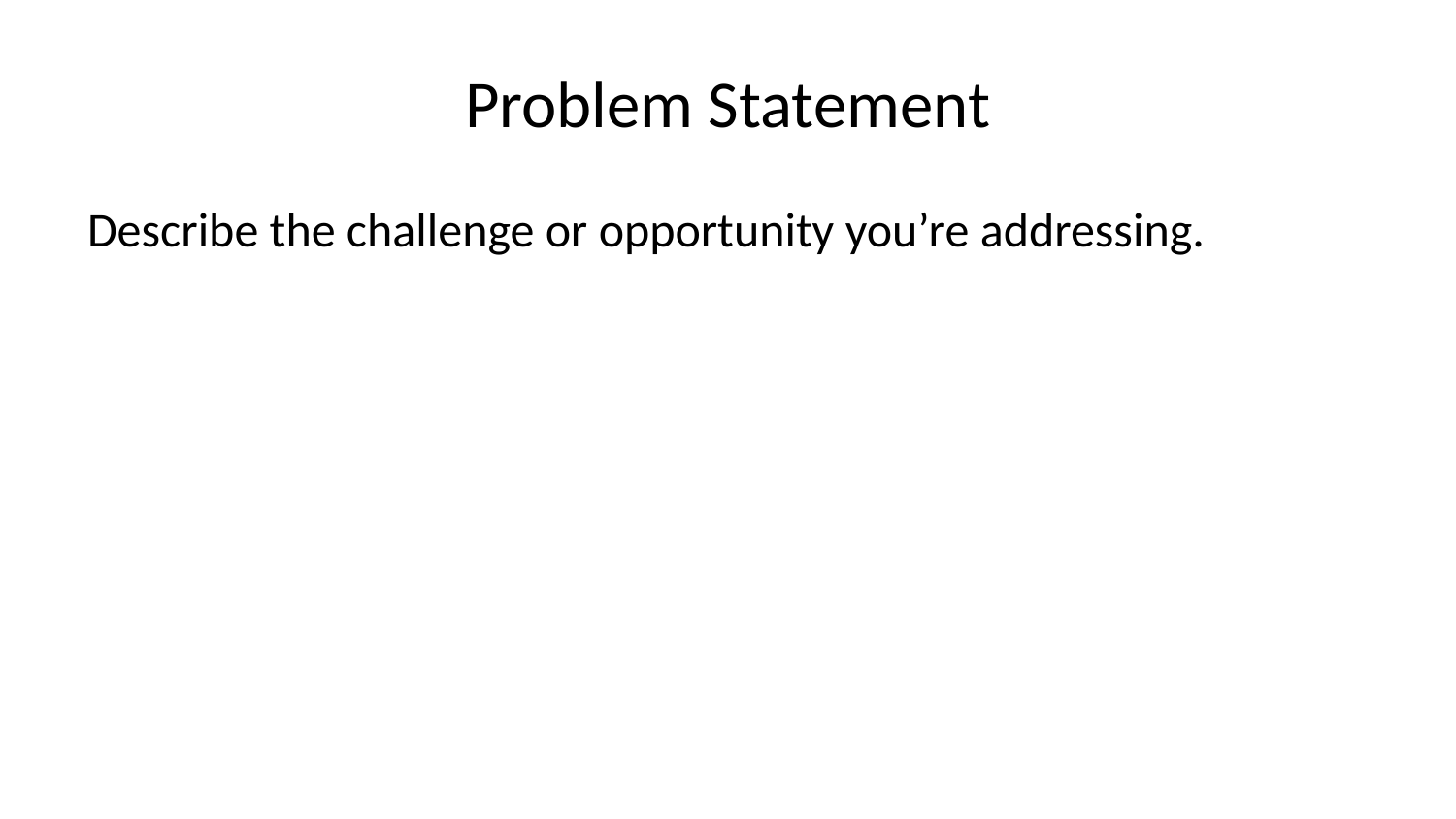

# Problem Statement
Describe the challenge or opportunity you’re addressing.